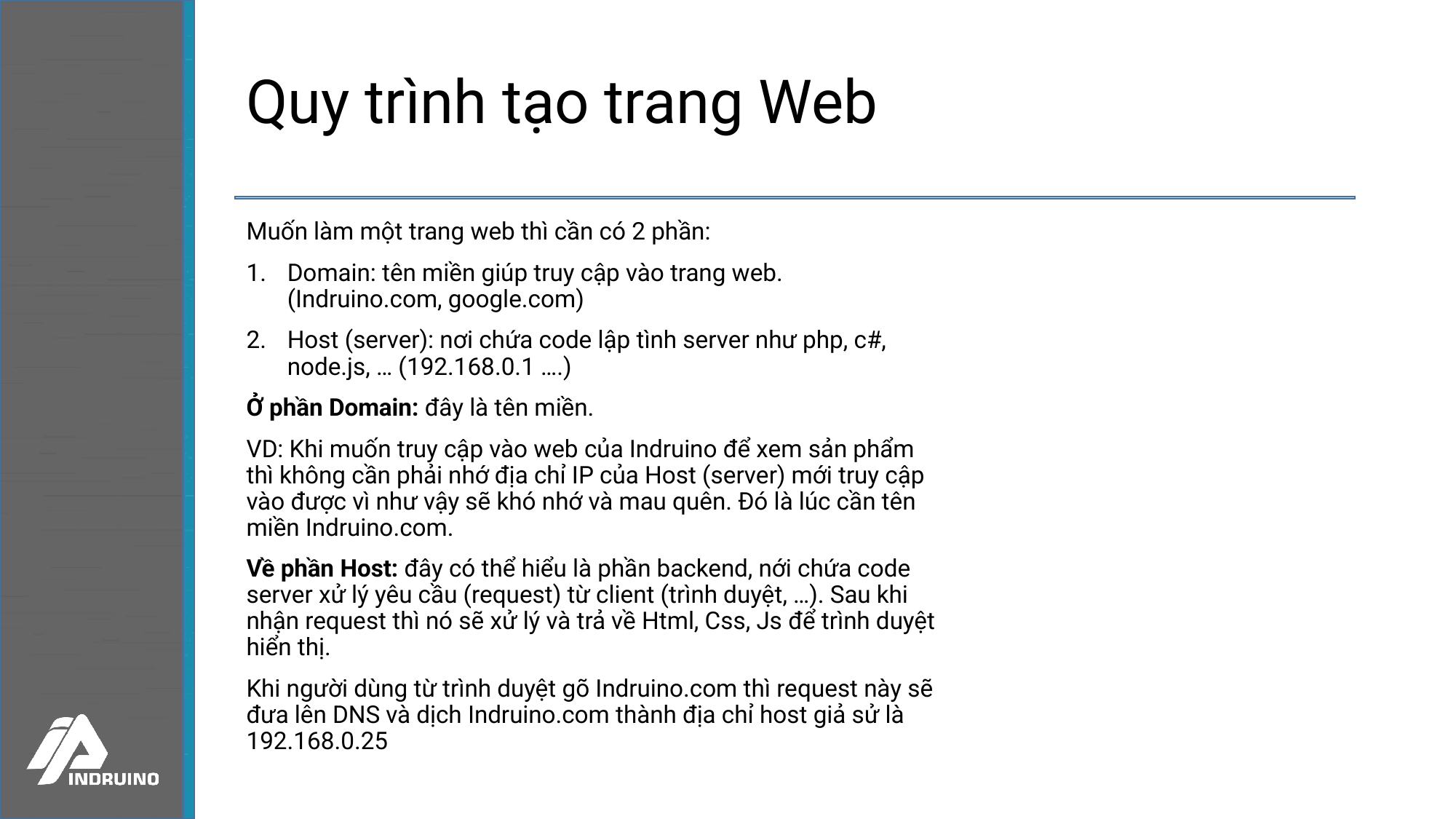

# Quy trình tạo trang Web

Muốn làm một trang web thì cần có 2 phần:
Domain: tên miền giúp truy cập vào trang web. (Indruino.com, google.com)
Host (server): nơi chứa code lập tình server như php, c#, node.js, … (192.168.0.1 ….)
Ở phần Domain: đây là tên miền.
VD: Khi muốn truy cập vào web của Indruino để xem sản phẩm thì không cần phải nhớ địa chỉ IP của Host (server) mới truy cập vào được vì như vậy sẽ khó nhớ và mau quên. Đó là lúc cần tên miền Indruino.com.
Về phần Host: đây có thể hiểu là phần backend, nới chứa code server xử lý yêu cầu (request) từ client (trình duyệt, …). Sau khi nhận request thì nó sẽ xử lý và trả về Html, Css, Js để trình duyệt hiển thị.
Khi người dùng từ trình duyệt gõ Indruino.com thì request này sẽ đưa lên DNS và dịch Indruino.com thành địa chỉ host giả sử là 192.168.0.25